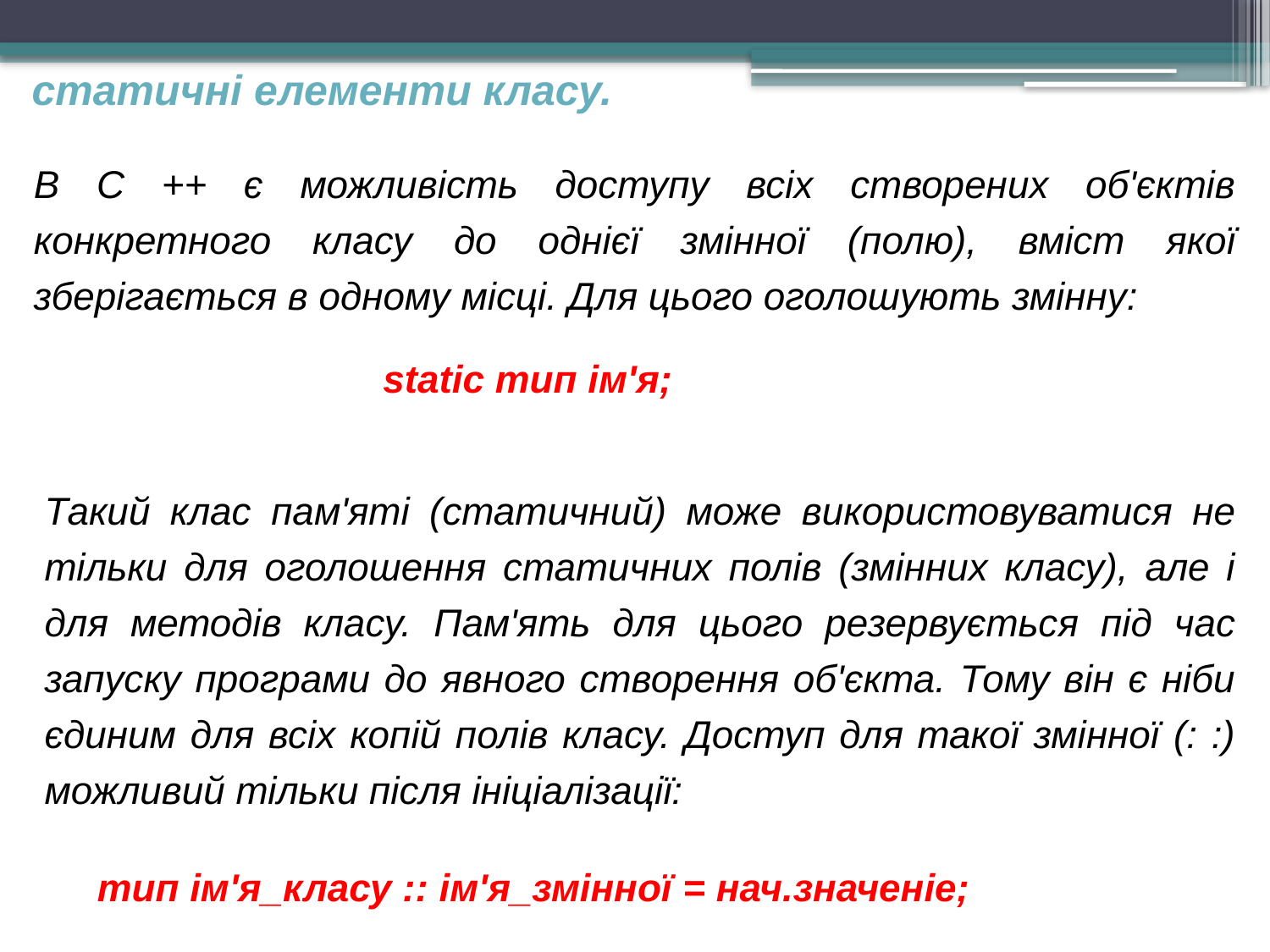

статичні елементи класу.
В С ++ є можливість доступу всіх створених об'єктів конкретного класу до однієї змінної (полю), вміст якої зберігається в одному місці. Для цього оголошують змінну:
static тип ім'я;
Такий клас пам'яті (статичний) може використовуватися не тільки для оголошення статичних полів (змінних класу), але і для методів класу. Пам'ять для цього резервується під час запуску програми до явного створення об'єкта. Тому він є ніби єдиним для всіх копій полів класу. Доступ для такої змінної (: :) можливий тільки після ініціалізації:
тип ім'я_класу :: ім'я_змінної = нач.значеніе;